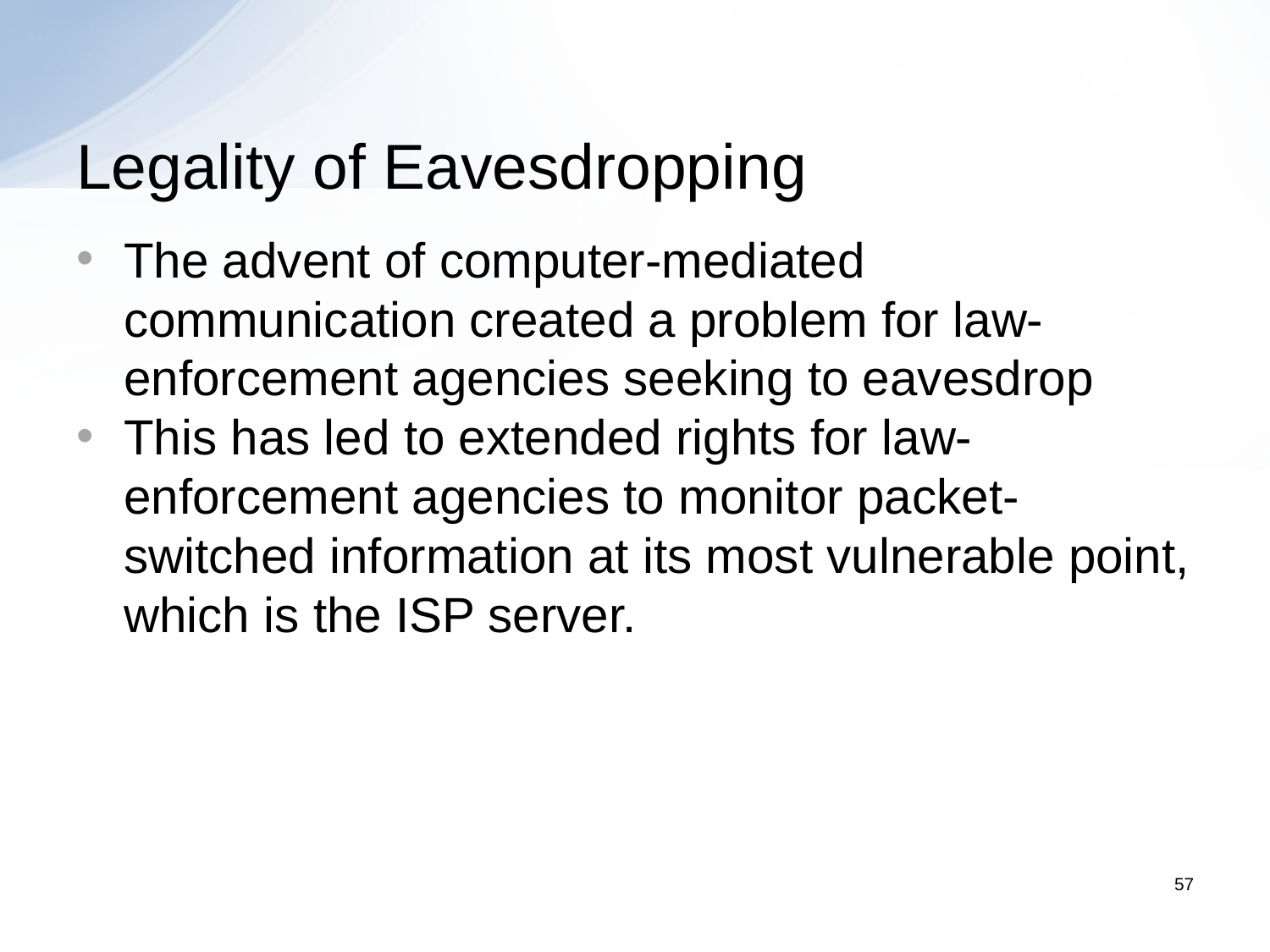

# Legality of Eavesdropping
The advent of computer-mediated communication created a problem for law-enforcement agencies seeking to eavesdrop
This has led to extended rights for law-enforcement agencies to monitor packet-switched information at its most vulnerable point, which is the ISP server.
57